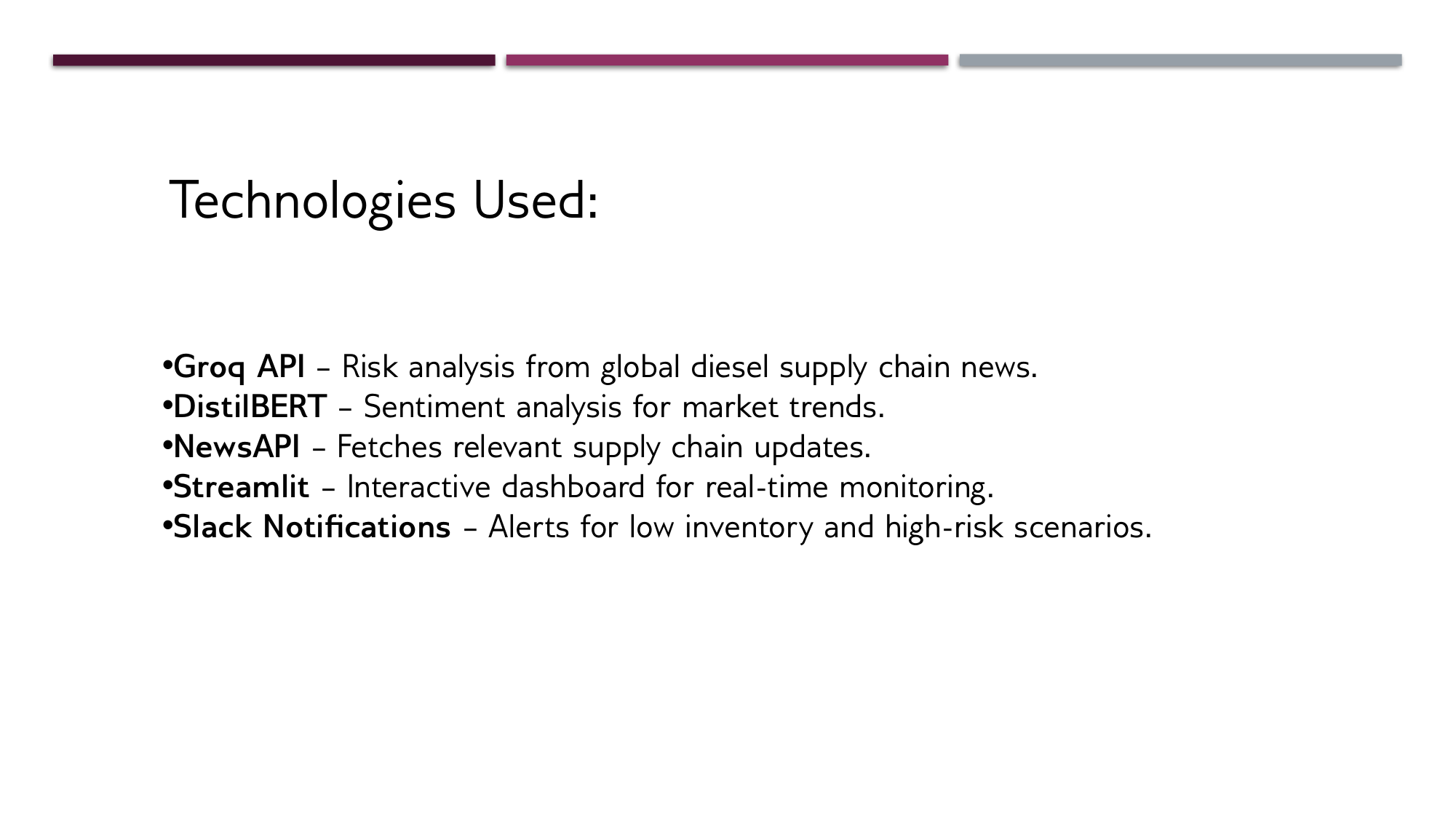

Technologies Used:

Groq API – Risk analysis from global diesel supply chain news.
DistilBERT – Sentiment analysis for market trends.
NewsAPI – Fetches relevant supply chain updates.
Streamlit – Interactive dashboard for real-time monitoring.
Slack Notifications – Alerts for low inventory and high-risk scenarios.